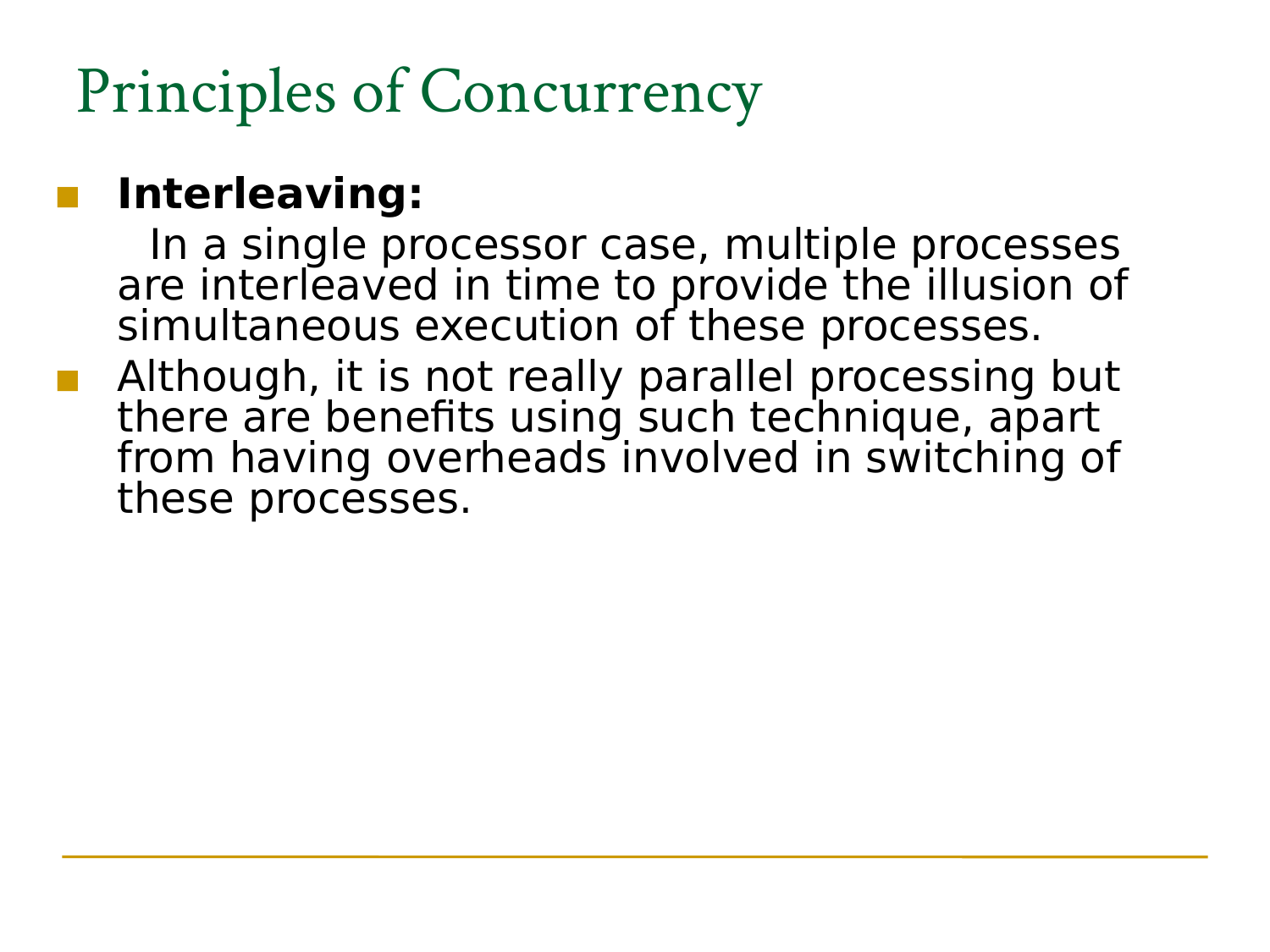

Principles of Concurrency
Interleaving:
       In a single processor case, multiple processes are interleaved in time to provide the illusion of simultaneous execution of these processes.
Although, it is not really parallel processing but there are benefits using such technique, apart from having overheads involved in switching of these processes.